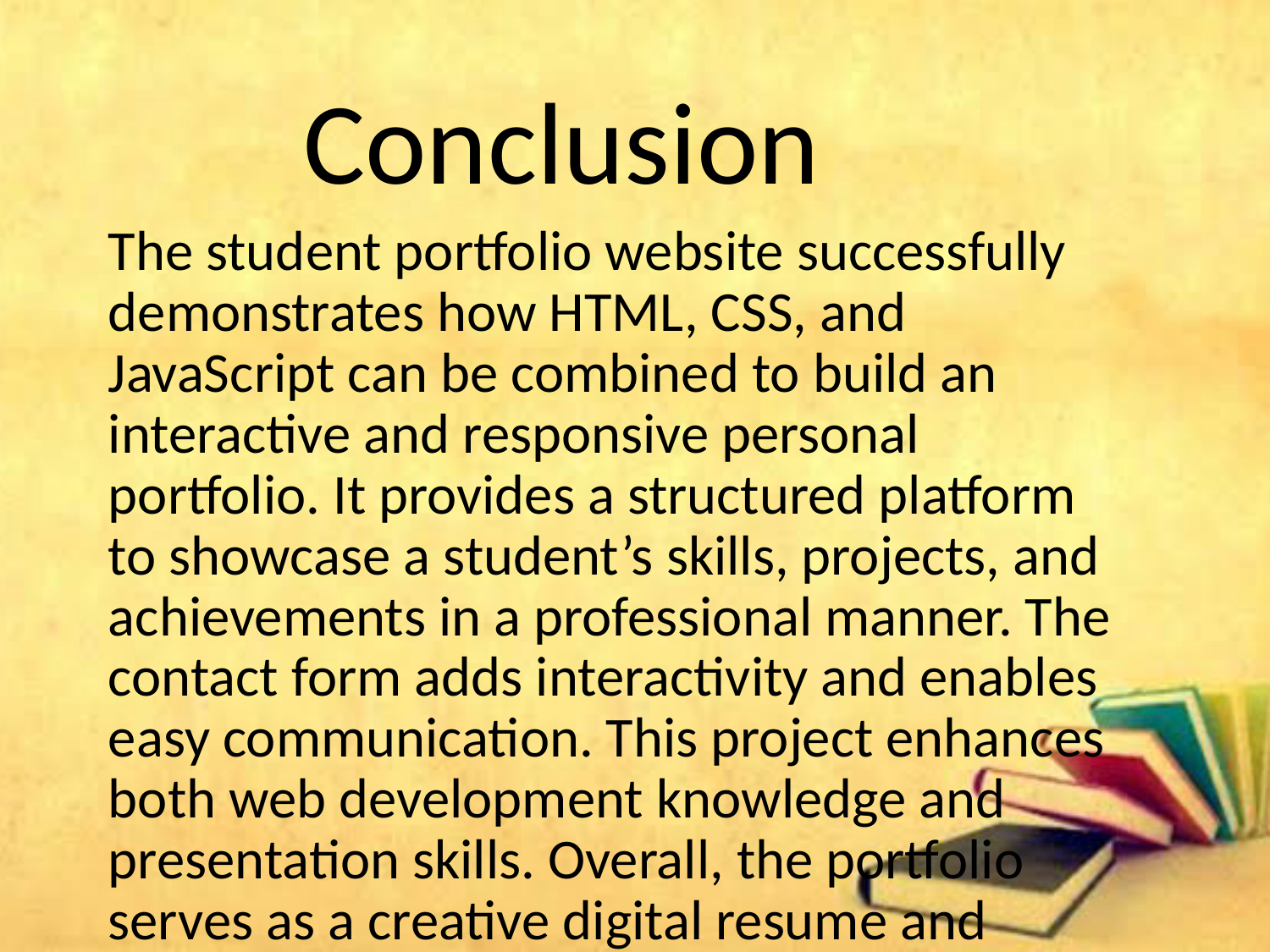

# Conclusion
The student portfolio website successfully demonstrates how HTML, CSS, and JavaScript can be combined to build an interactive and responsive personal portfolio. It provides a structured platform to showcase a student’s skills, projects, and achievements in a professional manner. The contact form adds interactivity and enables easy communication. This project enhances both web development knowledge and presentation skills. Overall, the portfolio serves as a creative digital resume and reflects the student’s growth and potential.